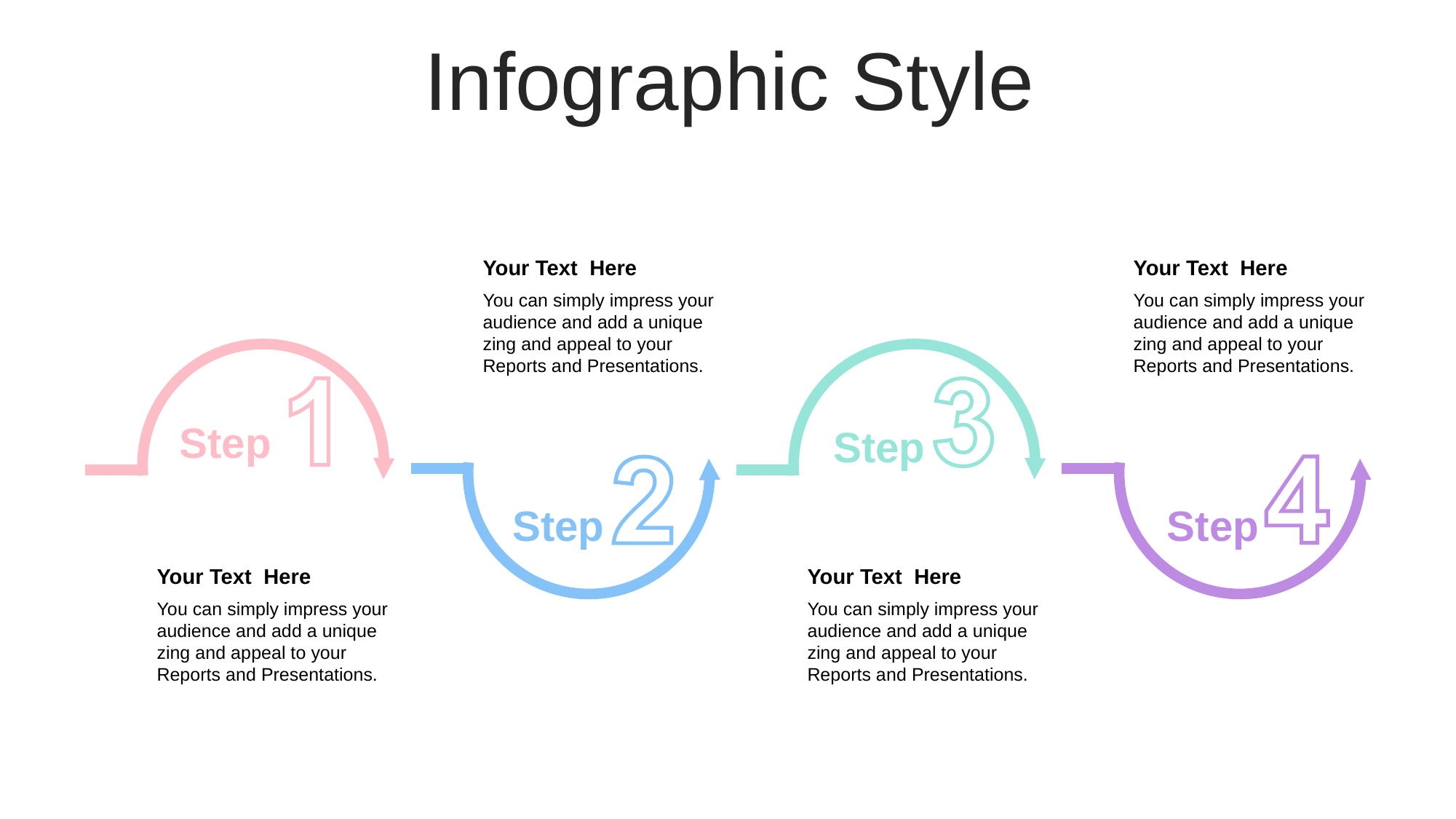

Infographic Style
Your Text  Here
You can simply impress your audience and add a unique zing and appeal to your Reports and Presentations.
Your Text  Here
You can simply impress your audience and add a unique zing and appeal to your Reports and Presentations.

Step

Step

Step

Step
Your Text  Here
You can simply impress your audience and add a unique zing and appeal to your Reports and Presentations.
Your Text  Here
You can simply impress your audience and add a unique zing and appeal to your Reports and Presentations.